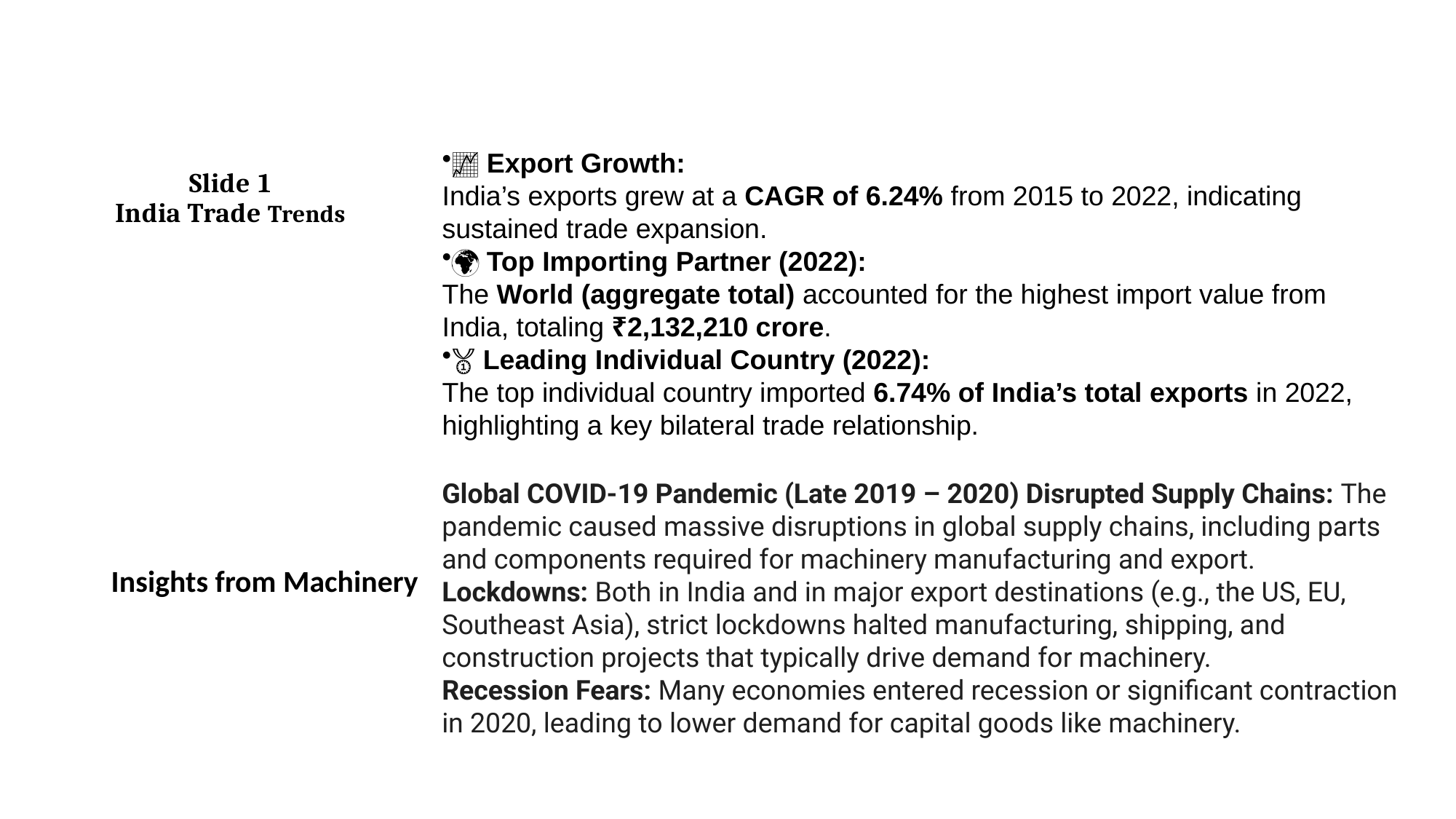

# Slide 1 India Trade Trends
📈 Export Growth:
India’s exports grew at a CAGR of 6.24% from 2015 to 2022, indicating sustained trade expansion.
🌍 Top Importing Partner (2022):
The World (aggregate total) accounted for the highest import value from India, totaling ₹2,132,210 crore.
🥇 Leading Individual Country (2022):
The top individual country imported 6.74% of India’s total exports in 2022, highlighting a key bilateral trade relationship.
Global COVID-19 Pandemic (Late 2019 – 2020) Disrupted Supply Chains: The pandemic caused massive disruptions in global supply chains, including parts and components required for machinery manufacturing and export.
Lockdowns: Both in India and in major export destinations (e.g., the US, EU, Southeast Asia), strict lockdowns halted manufacturing, shipping, and construction projects that typically drive demand for machinery.
Recession Fears: Many economies entered recession or significant contraction in 2020, leading to lower demand for capital goods like machinery.

Insights from Machinery